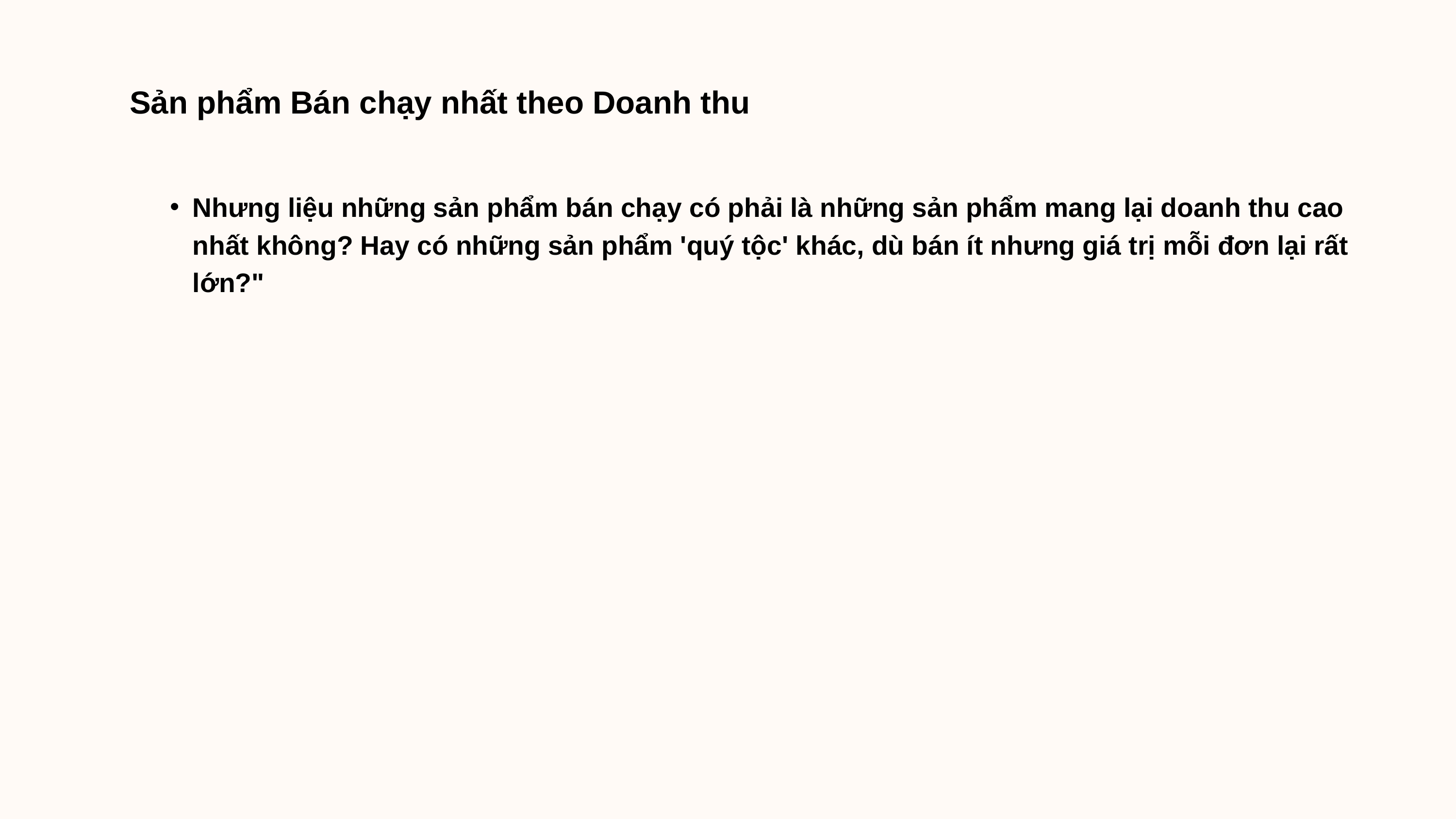

Sản phẩm Bán chạy nhất theo Doanh thu
Nhưng liệu những sản phẩm bán chạy có phải là những sản phẩm mang lại doanh thu cao nhất không? Hay có những sản phẩm 'quý tộc' khác, dù bán ít nhưng giá trị mỗi đơn lại rất lớn?"